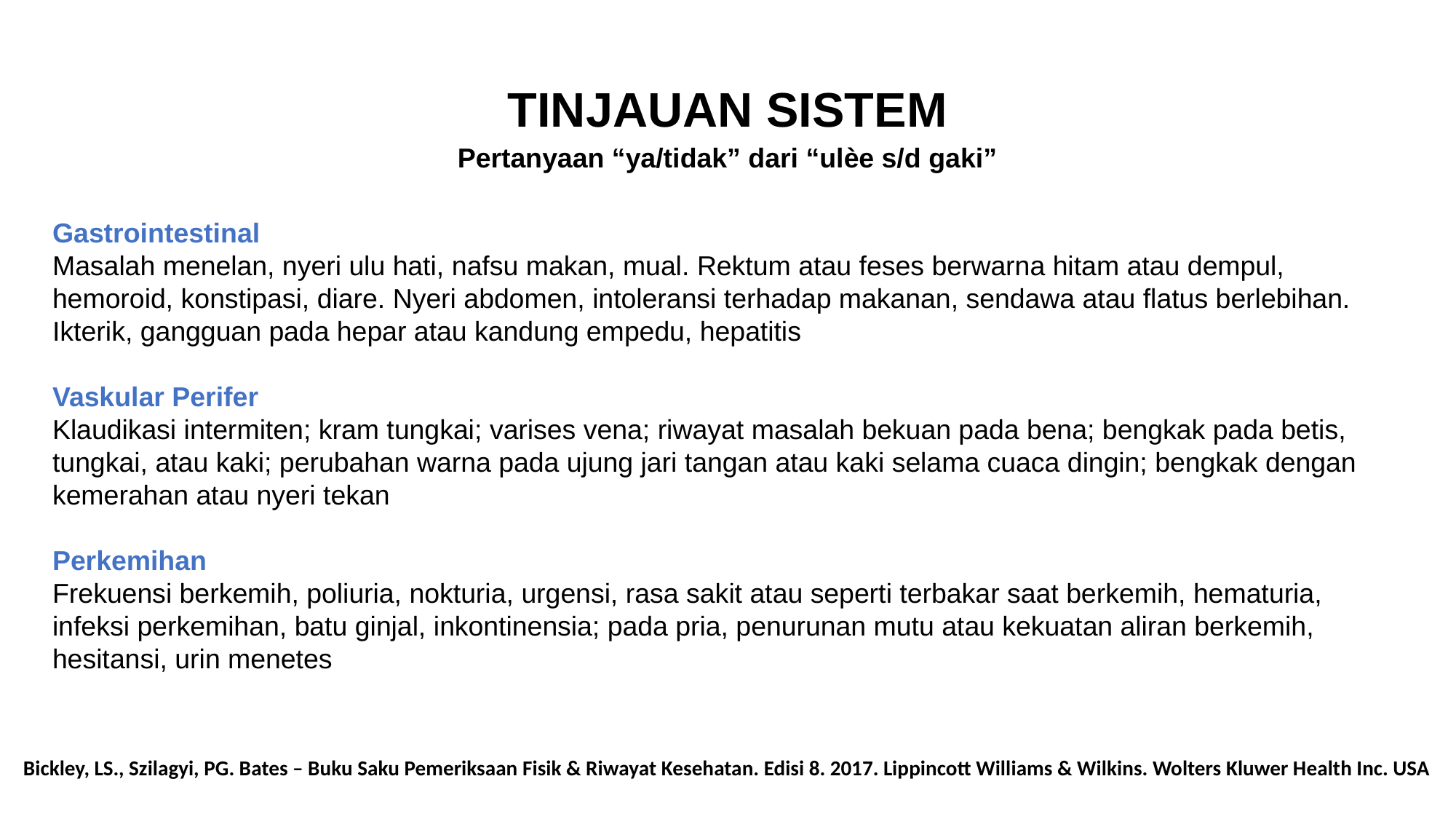

TINJAUAN SISTEM
Pertanyaan “ya/tidak” dari “ulèe s/d gaki”
Gastrointestinal
Masalah menelan, nyeri ulu hati, nafsu makan, mual. Rektum atau feses berwarna hitam atau dempul, hemoroid, konstipasi, diare. Nyeri abdomen, intoleransi terhadap makanan, sendawa atau flatus berlebihan. Ikterik, gangguan pada hepar atau kandung empedu, hepatitis

Vaskular Perifer
Klaudikasi intermiten; kram tungkai; varises vena; riwayat masalah bekuan pada bena; bengkak pada betis, tungkai, atau kaki; perubahan warna pada ujung jari tangan atau kaki selama cuaca dingin; bengkak dengan kemerahan atau nyeri tekan

Perkemihan
Frekuensi berkemih, poliuria, nokturia, urgensi, rasa sakit atau seperti terbakar saat berkemih, hematuria, infeksi perkemihan, batu ginjal, inkontinensia; pada pria, penurunan mutu atau kekuatan aliran berkemih, hesitansi, urin menetes

Bickley, LS., Szilagyi, PG. Bates – Buku Saku Pemeriksaan Fisik & Riwayat Kesehatan. Edisi 8. 2017. Lippincott Williams & Wilkins. Wolters Kluwer Health Inc. USA